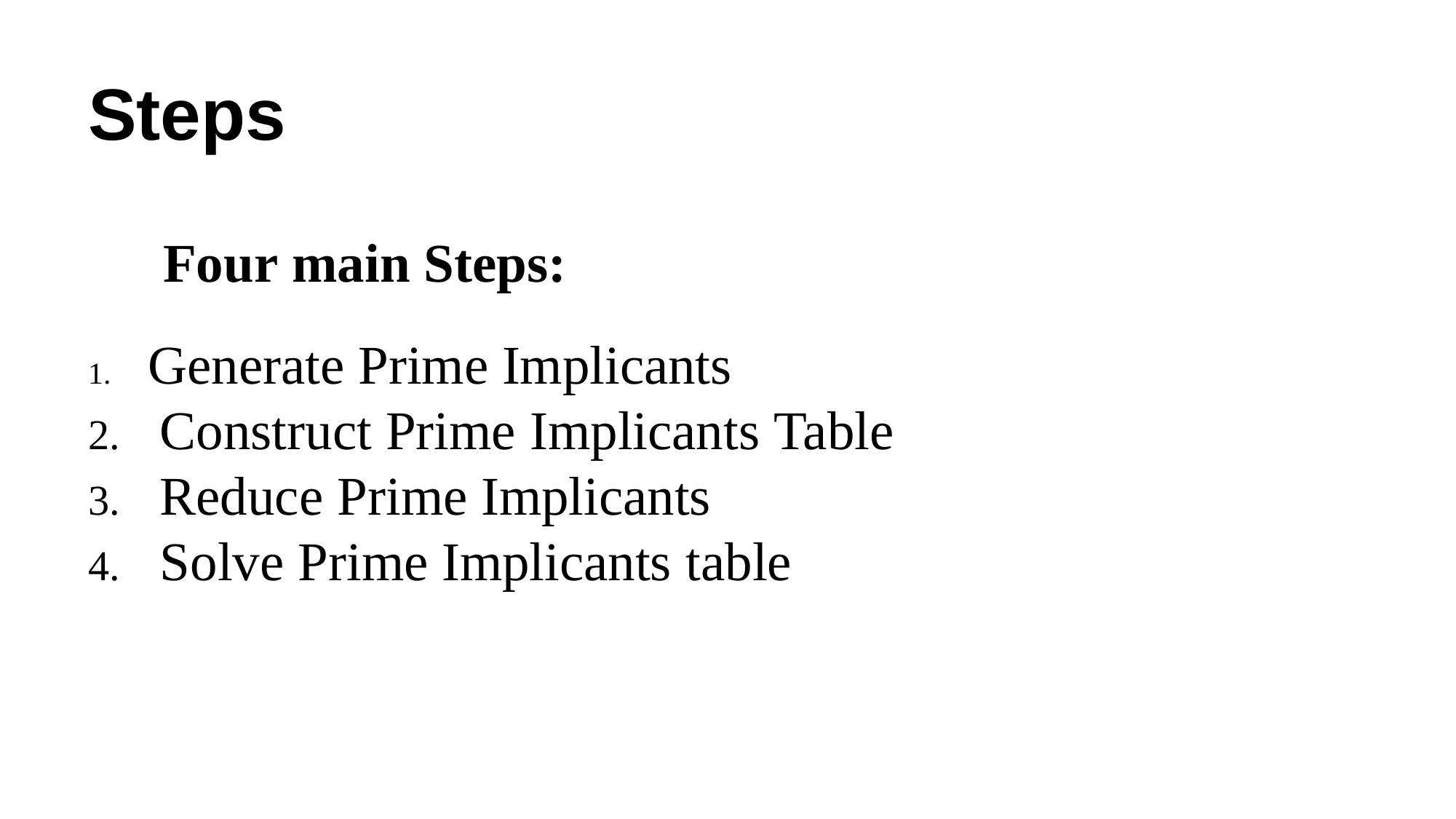

Steps
 Four main Steps:
1. Generate Prime Implicants
2. Construct Prime Implicants Table
3. Reduce Prime Implicants
4. Solve Prime Implicants table